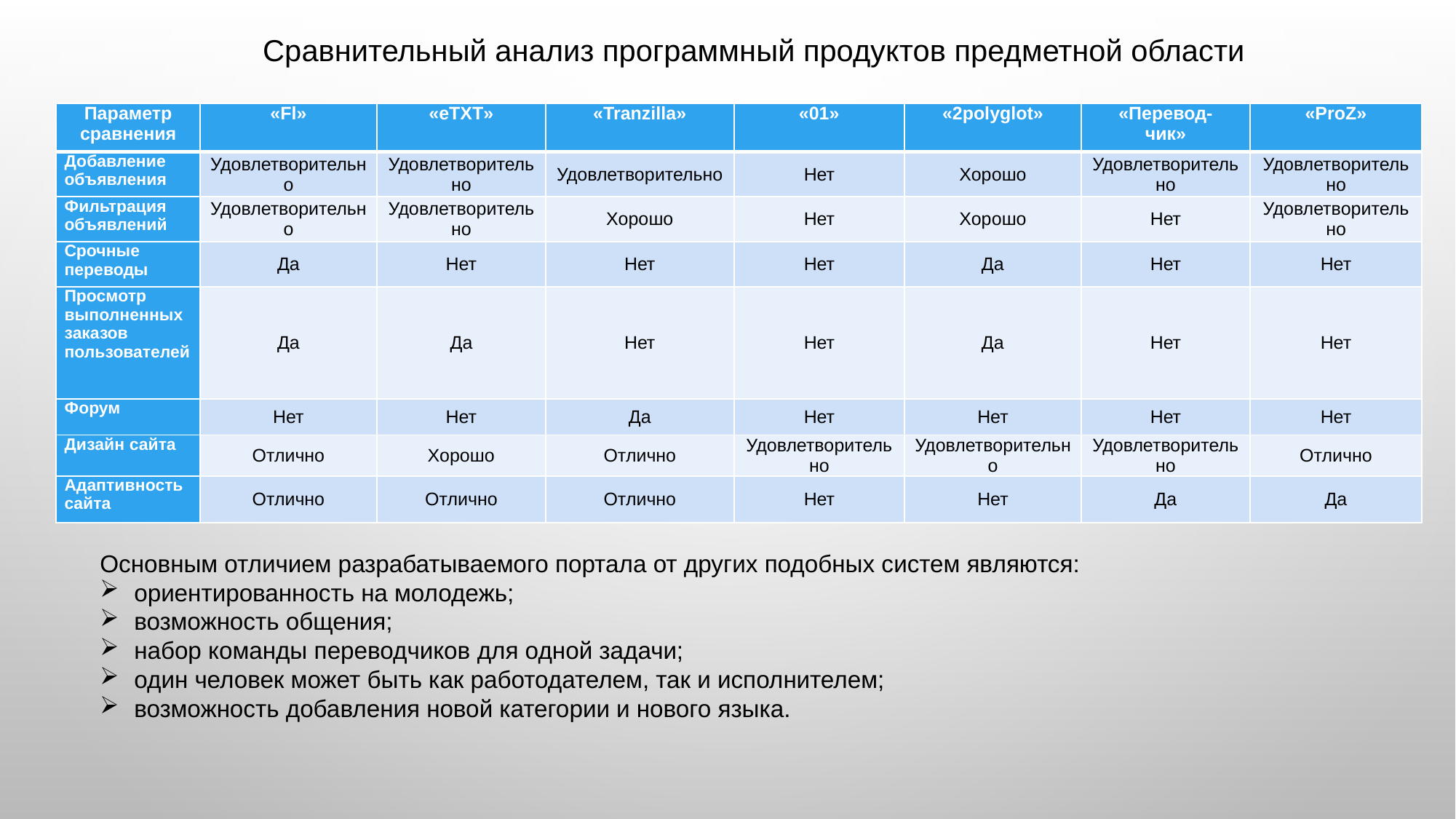

Сравнительный анализ программный продуктов предметной области
| Параметр сравнения | «Fl» | «eTXT» | «Tranzilla» | «01» | «2polyglot» | «Перевод- чик» | «ProZ» |
| --- | --- | --- | --- | --- | --- | --- | --- |
| Добавление объявления | Удовлетворительно | Удовлетворительно | Удовлетворительно | Нет | Хорошо | Удовлетворительно | Удовлетворительно |
| Фильтрация объявлений | Удовлетворительно | Удовлетворительно | Хорошо | Нет | Хорошо | Нет | Удовлетворительно |
| Срочные переводы | Да | Нет | Нет | Нет | Да | Нет | Нет |
| Просмотр выполненных заказов пользователей | Да | Да | Нет | Нет | Да | Нет | Нет |
| Форум | Нет | Нет | Да | Нет | Нет | Нет | Нет |
| Дизайн сайта | Отлично | Хорошо | Отлично | Удовлетворительно | Удовлетворительно | Удовлетворительно | Отлично |
| Адаптивность сайта | Отлично | Отлично | Отлично | Нет | Нет | Да | Да |
Основным отличием разрабатываемого портала от других подобных систем являются:
ориентированность на молодежь;
возможность общения;
набор команды переводчиков для одной задачи;
один человек может быть как работодателем, так и исполнителем;
возможность добавления новой категории и нового языка.